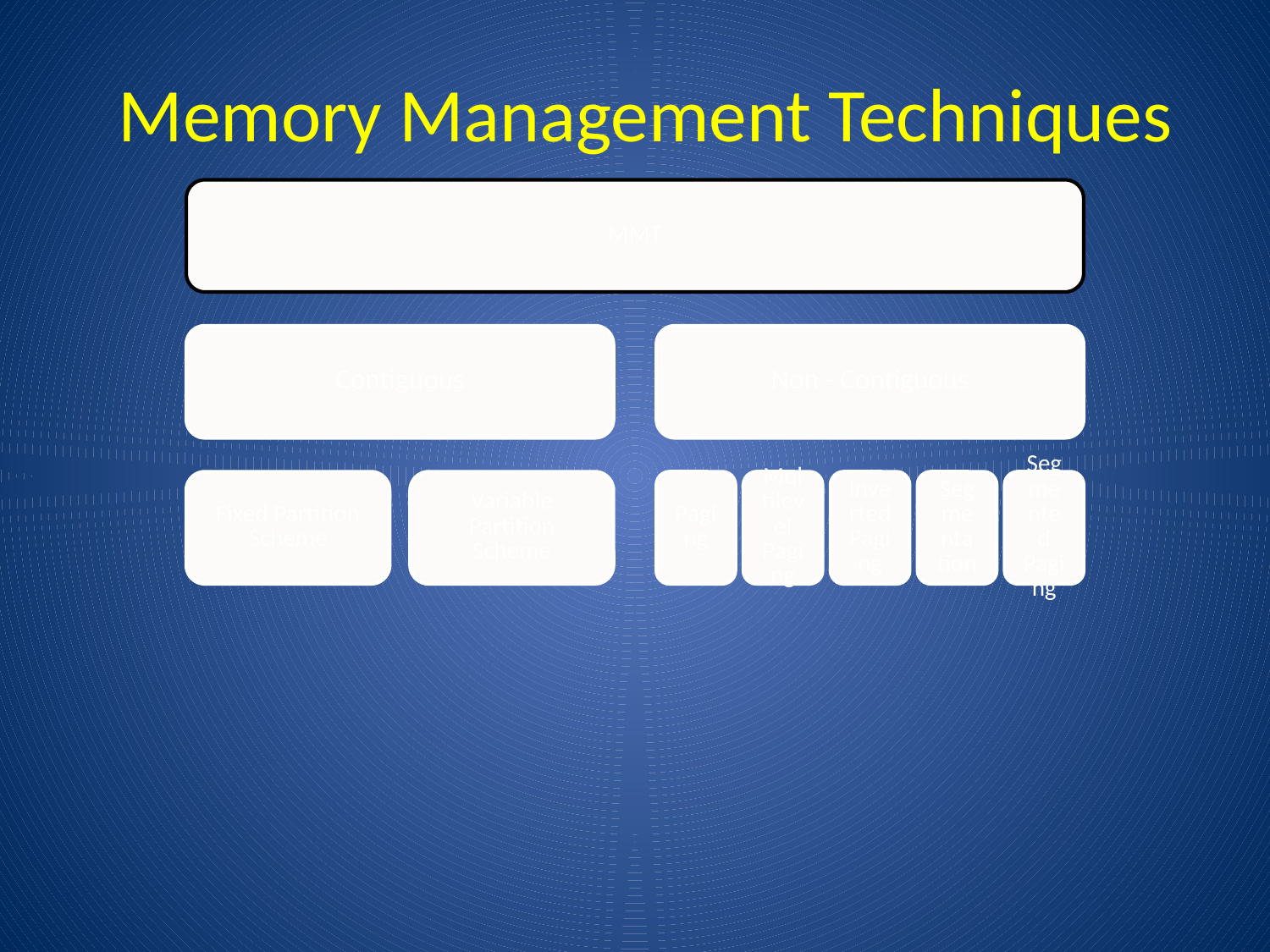

# Memory Management Techniques
MMT
Contiguous
Fixed Partition Scheme
Variable Partition Scheme
Non - Contiguous
Paging
Multilevel Paging
Inverted Paging
Segmentation
Segmented Paging